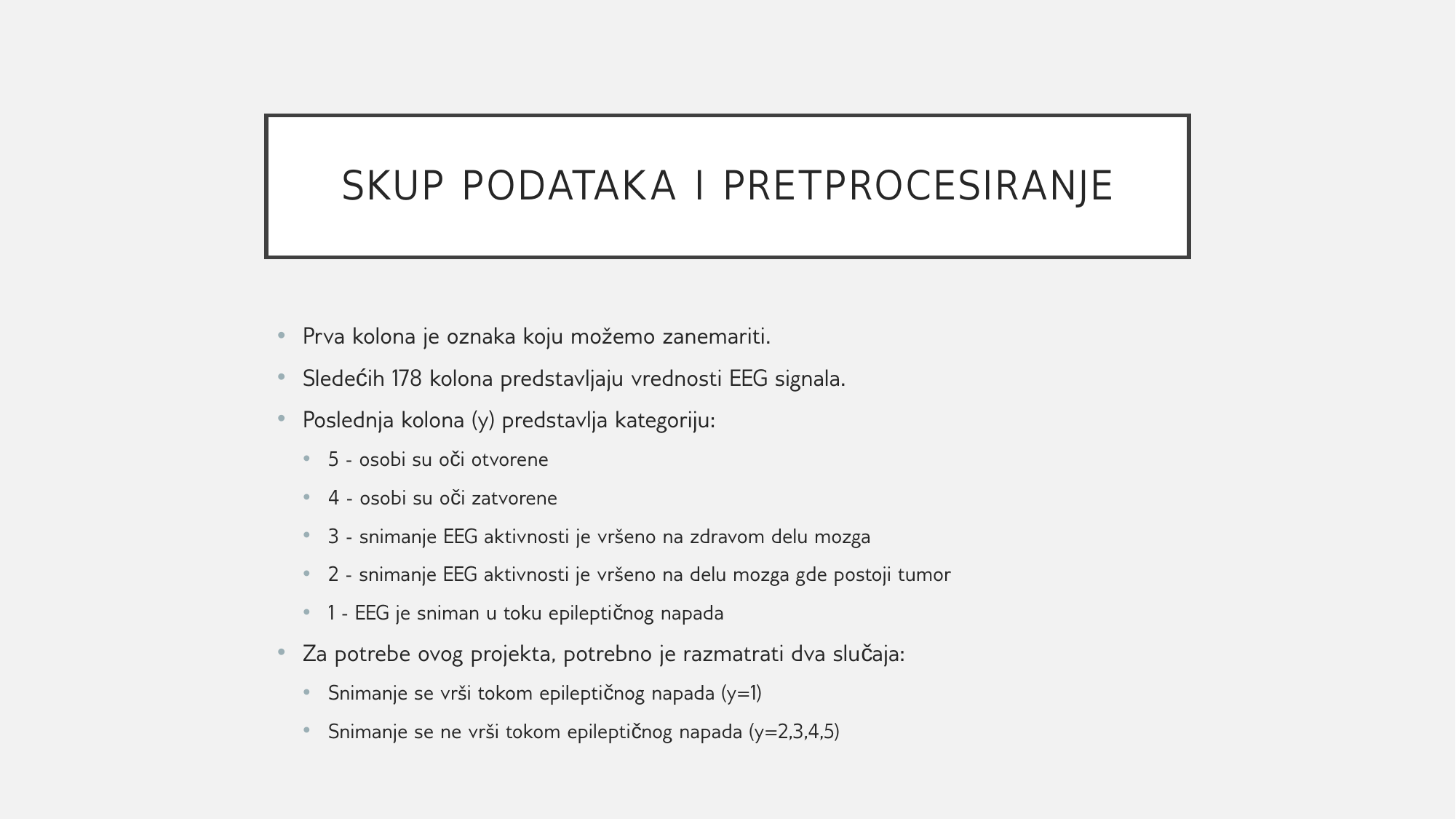

# Skup podataka I pretprocesiranje
Prva kolona je oznaka koju možemo zanemariti.
Sledećih 178 kolona predstavljaju vrednosti EEG signala.
Poslednja kolona (y) predstavlja kategoriju:
5 - osobi su oči otvorene
4 - osobi su oči zatvorene
3 - snimanje EEG aktivnosti je vršeno na zdravom delu mozga
2 - snimanje EEG aktivnosti je vršeno na delu mozga gde postoji tumor
1 - EEG je sniman u toku epileptičnog napada
Za potrebe ovog projekta, potrebno je razmatrati dva slučaja:
Snimanje se vrši tokom epileptičnog napada (y=1)
Snimanje se ne vrši tokom epileptičnog napada (y=2,3,4,5)